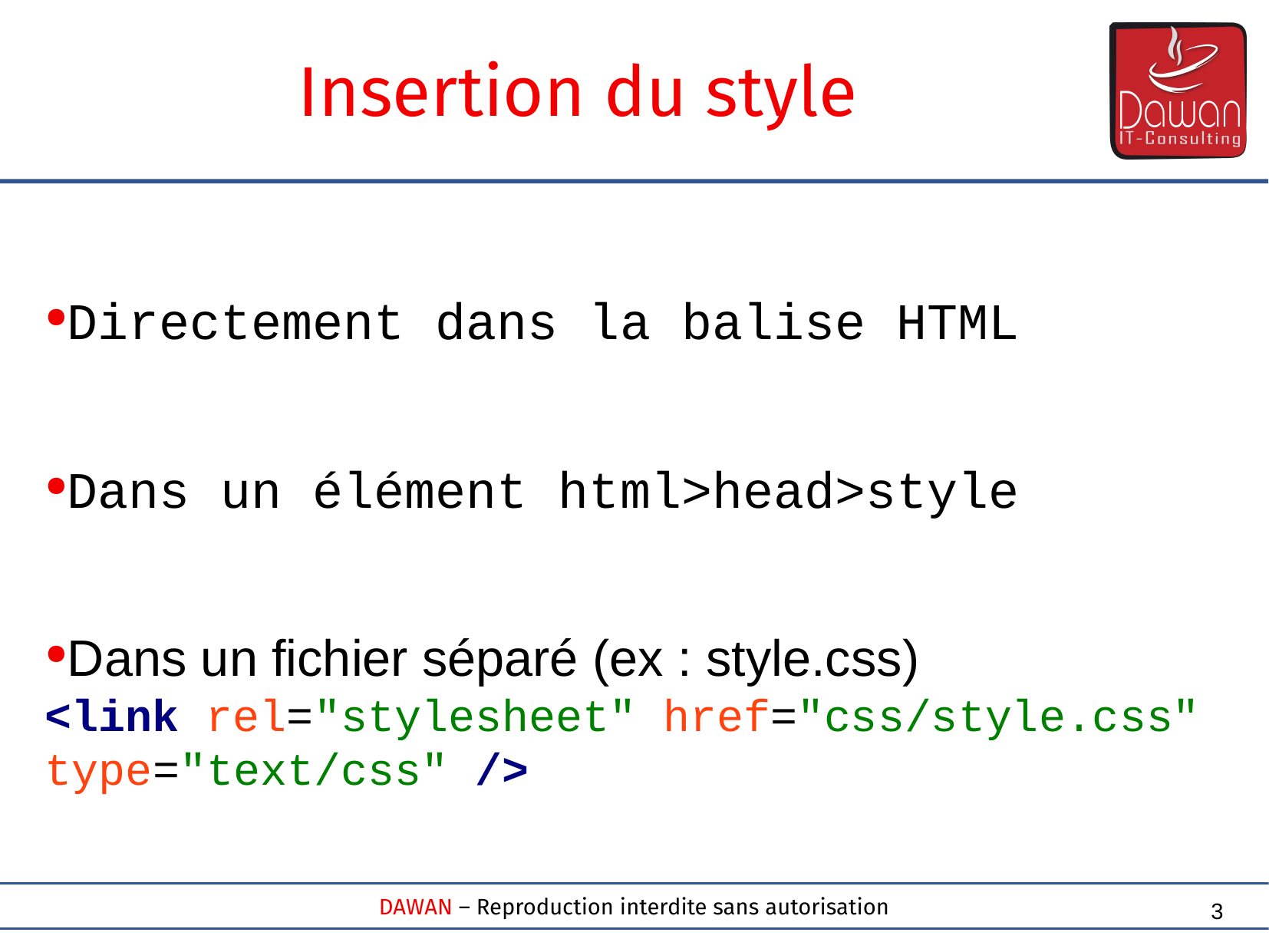

Insertion du style

Directement dans la balise HTML

Dans un élément html>head>style

Dans un fichier séparé (ex : style.css)
<link rel="stylesheet" href="css/style.css" type="text/css" />
3